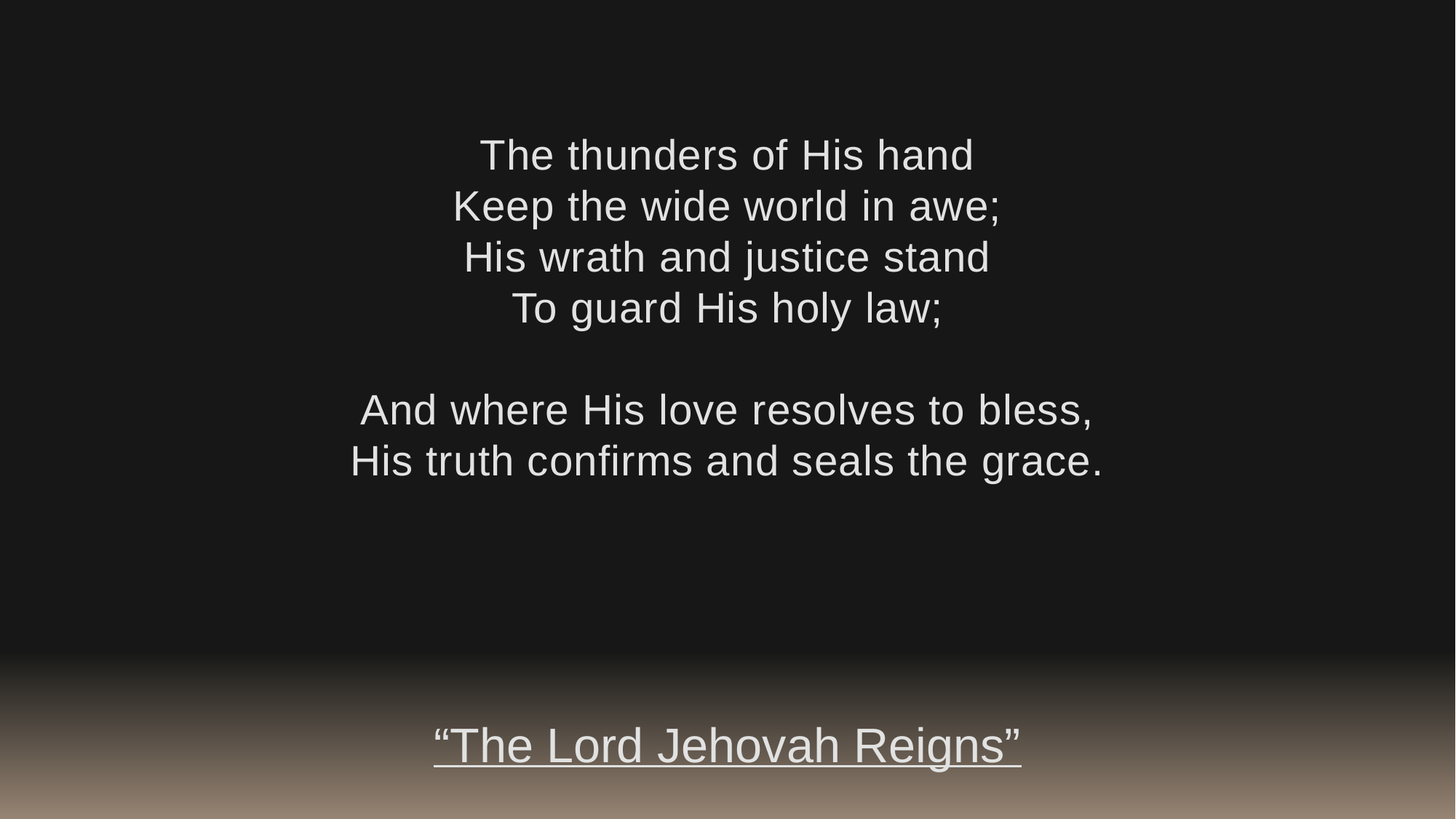

The thunders of His hand
Keep the wide world in awe;
His wrath and justice stand
To guard His holy law;

And where His love resolves to bless,
His truth confirms and seals the grace.

“The Lord Jehovah Reigns”